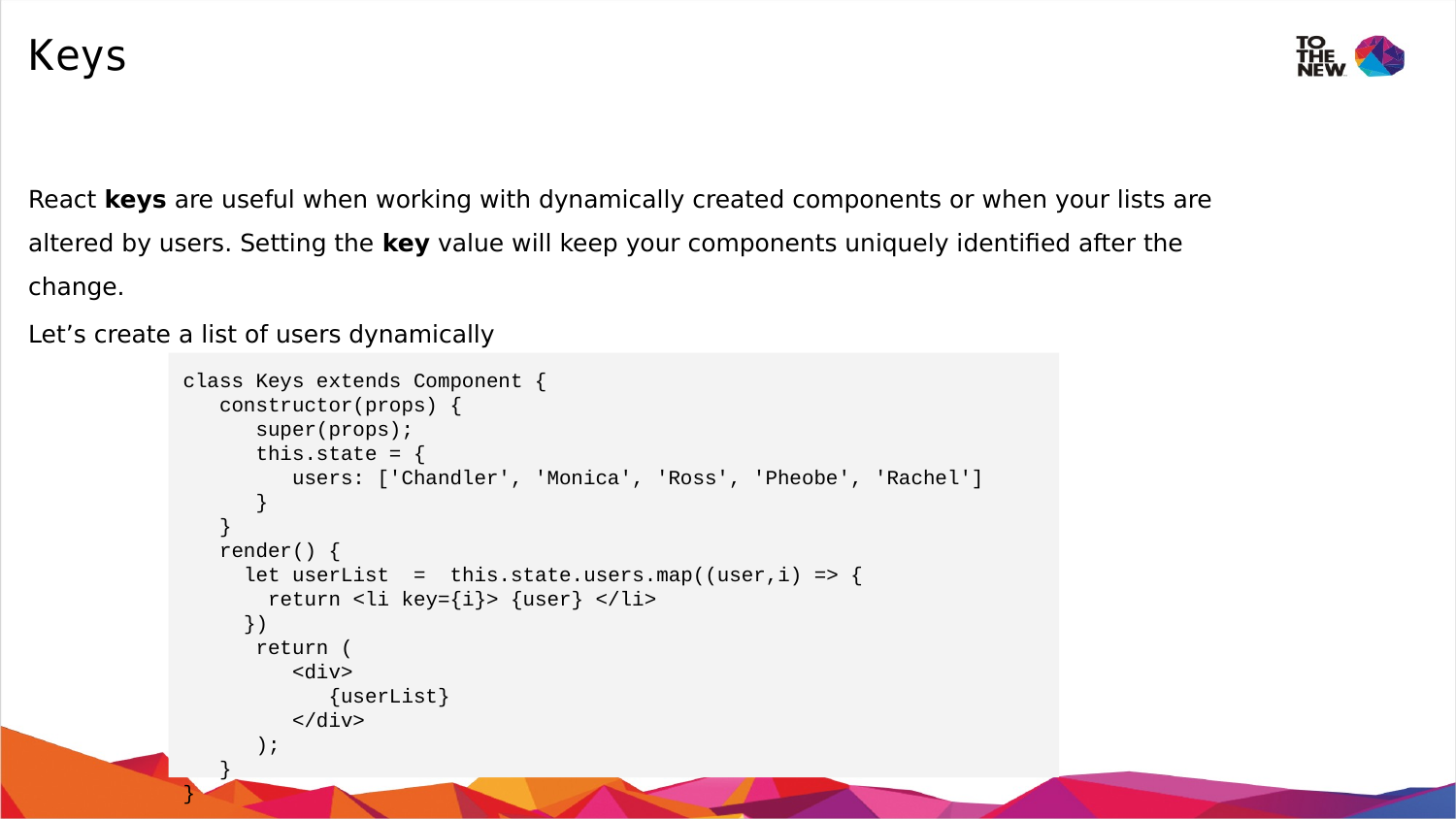

# Keys
React keys are useful when working with dynamically created components or when your lists are altered by users. Setting the key value will keep your components uniquely identified after the change.
Let’s create a list of users dynamically
class Keys extends Component {
   constructor(props) {
      super(props);
      this.state = {
         users: ['Chandler', 'Monica', 'Ross', 'Pheobe', 'Rachel']
      }
   }
   render() {
     let userList  =  this.state.users.map((user,i) => {
       return <li key={i}> {user} </li>
     })
      return (
         <div>
            {userList}
         </div>
      );
   }
}